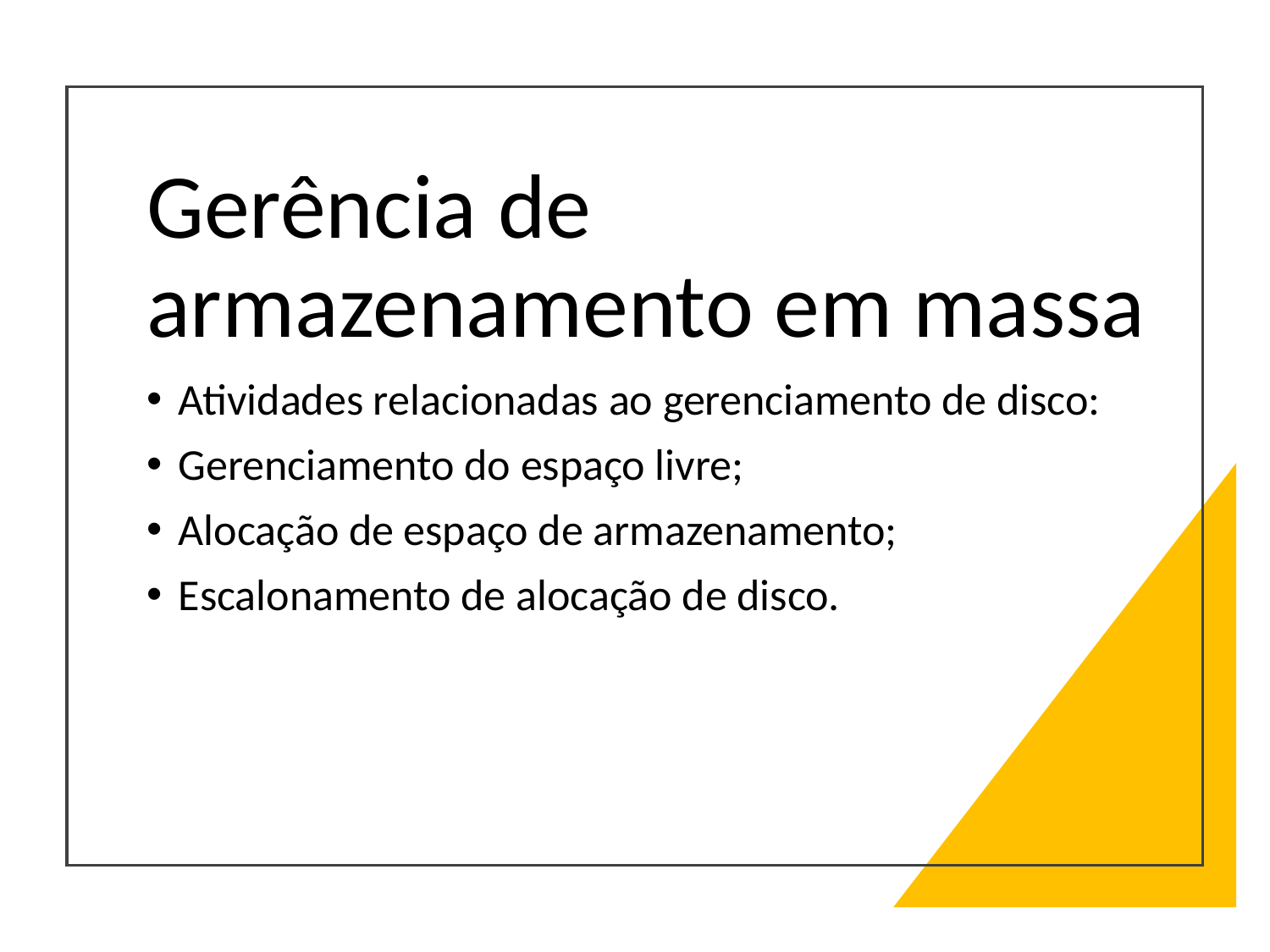

# Gerência de armazenamento em massa
Atividades relacionadas ao gerenciamento de disco:
Gerenciamento do espaço livre;
Alocação de espaço de armazenamento;
Escalonamento de alocação de disco.